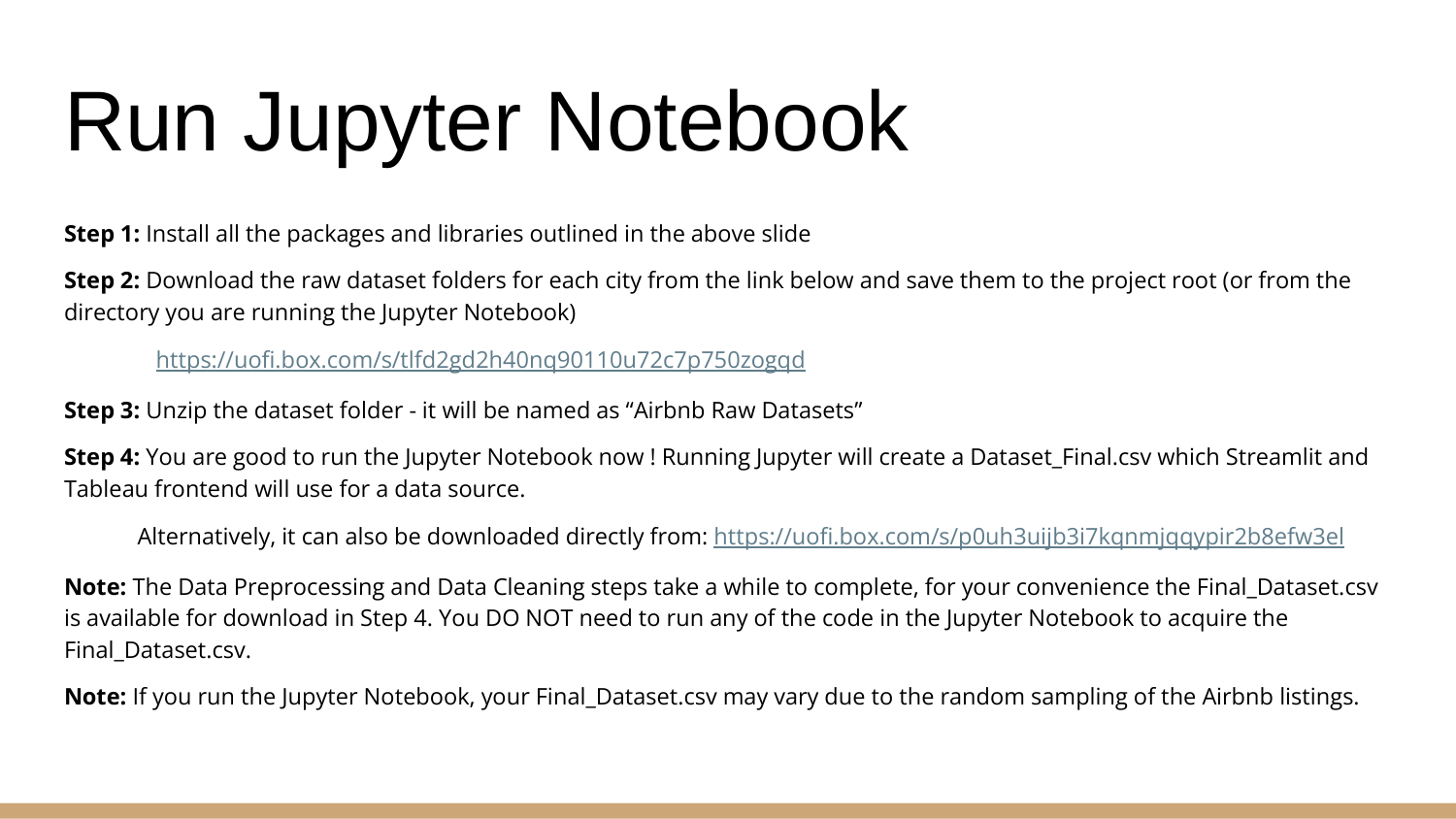

# Run Jupyter Notebook
Step 1: Install all the packages and libraries outlined in the above slide
Step 2: Download the raw dataset folders for each city from the link below and save them to the project root (or from the directory you are running the Jupyter Notebook)
	https://uofi.box.com/s/tlfd2gd2h40nq90110u72c7p750zogqd
Step 3: Unzip the dataset folder - it will be named as “Airbnb Raw Datasets”
Step 4: You are good to run the Jupyter Notebook now ! Running Jupyter will create a Dataset_Final.csv which Streamlit and Tableau frontend will use for a data source.
Alternatively, it can also be downloaded directly from: https://uofi.box.com/s/p0uh3uijb3i7kqnmjqqypir2b8efw3el
Note: The Data Preprocessing and Data Cleaning steps take a while to complete, for your convenience the Final_Dataset.csv is available for download in Step 4. You DO NOT need to run any of the code in the Jupyter Notebook to acquire the Final_Dataset.csv.
Note: If you run the Jupyter Notebook, your Final_Dataset.csv may vary due to the random sampling of the Airbnb listings.